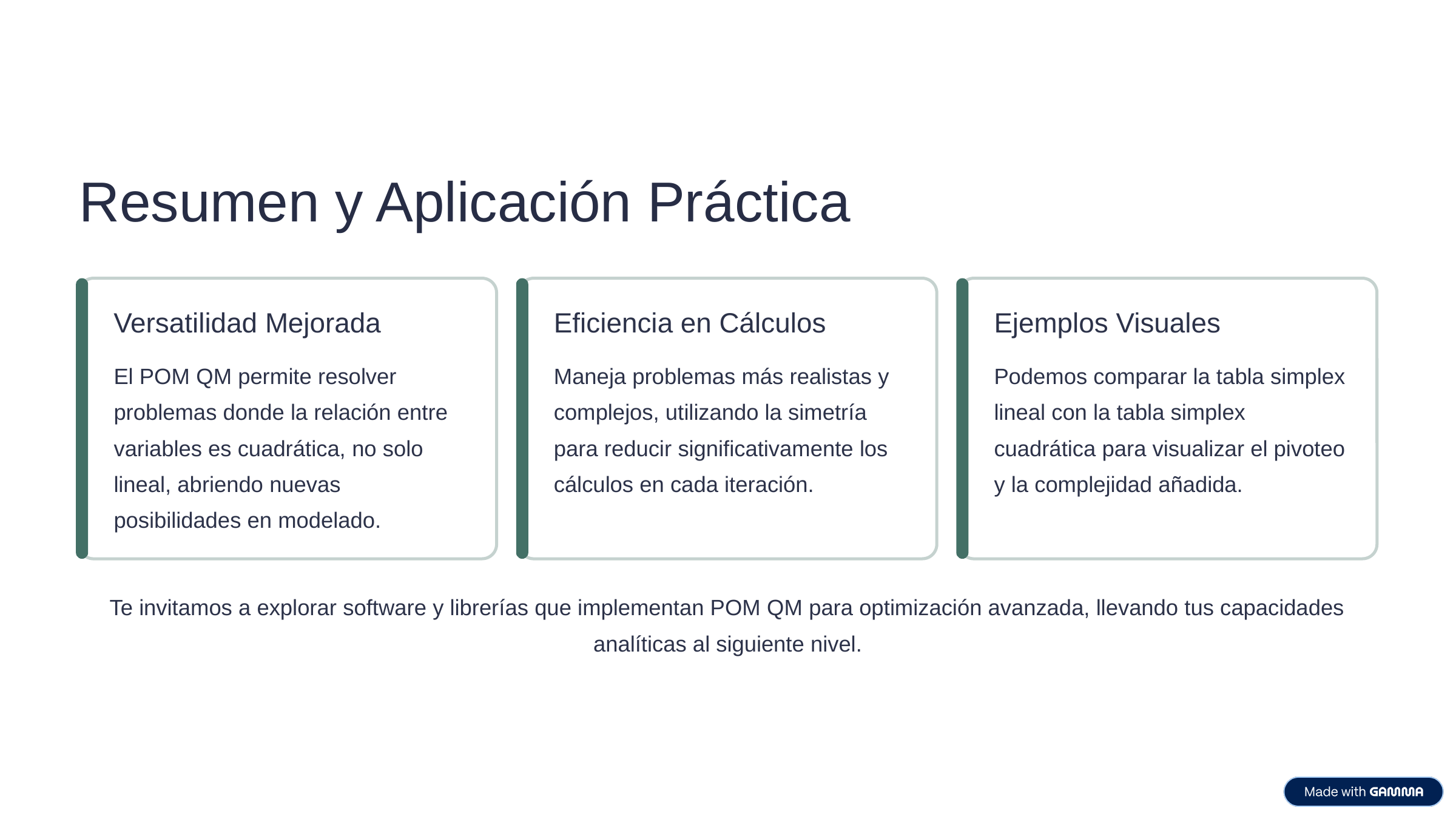

Resumen y Aplicación Práctica

Versatilidad Mejorada
Eficiencia en Cálculos
Ejemplos Visuales
El POM QM permite resolver problemas donde la relación entre variables es cuadrática, no solo lineal, abriendo nuevas posibilidades en modelado.
Maneja problemas más realistas y complejos, utilizando la simetría para reducir significativamente los cálculos en cada iteración.
Podemos comparar la tabla simplex lineal con la tabla simplex cuadrática para visualizar el pivoteo y la complejidad añadida.
Te invitamos a explorar software y librerías que implementan POM QM para optimización avanzada, llevando tus capacidades analíticas al siguiente nivel.